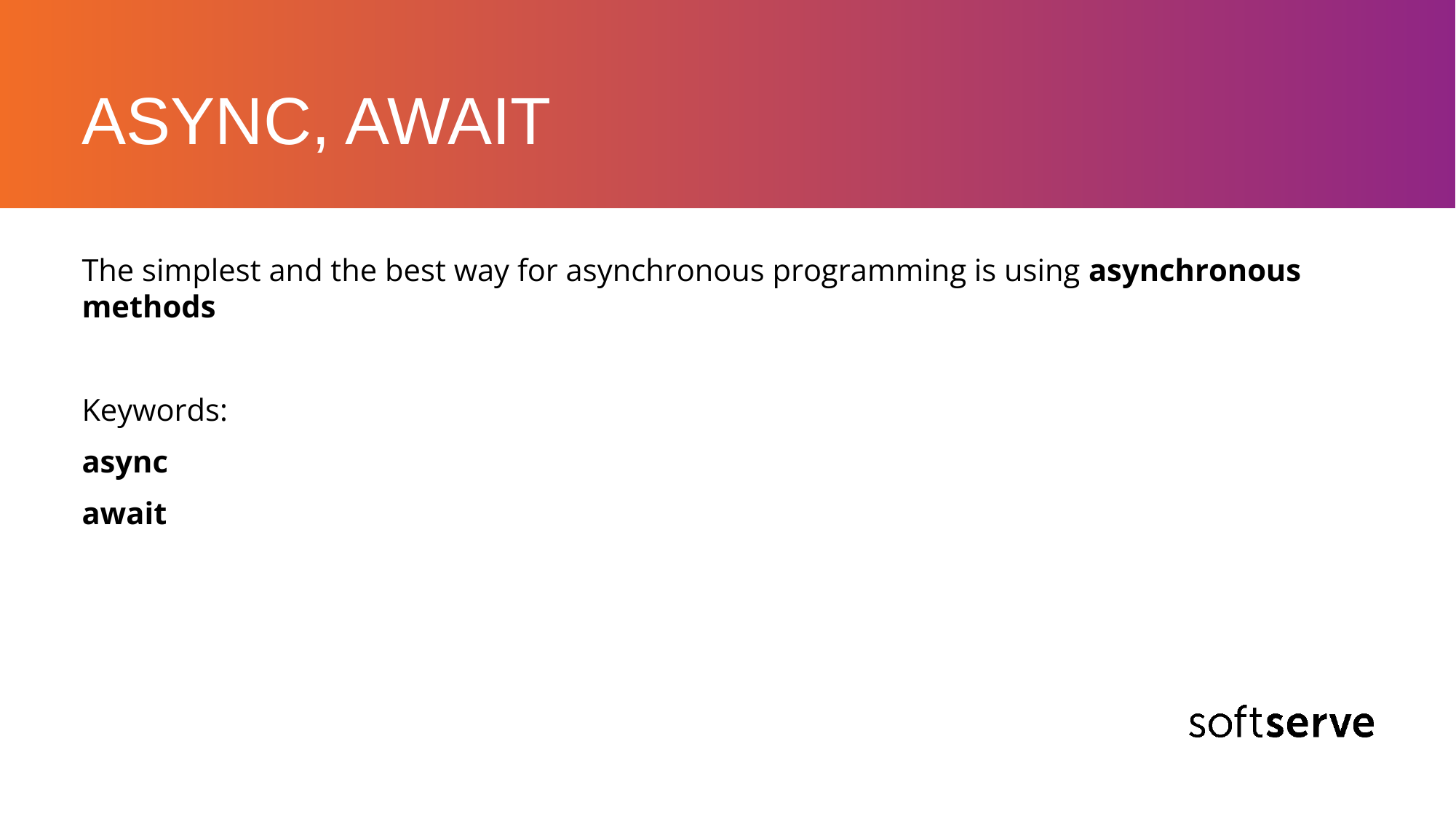

# ASYNC, AWAIT
The simplest and the best way for asynchronous programming is using asynchronous methods

Keywords:
async
await